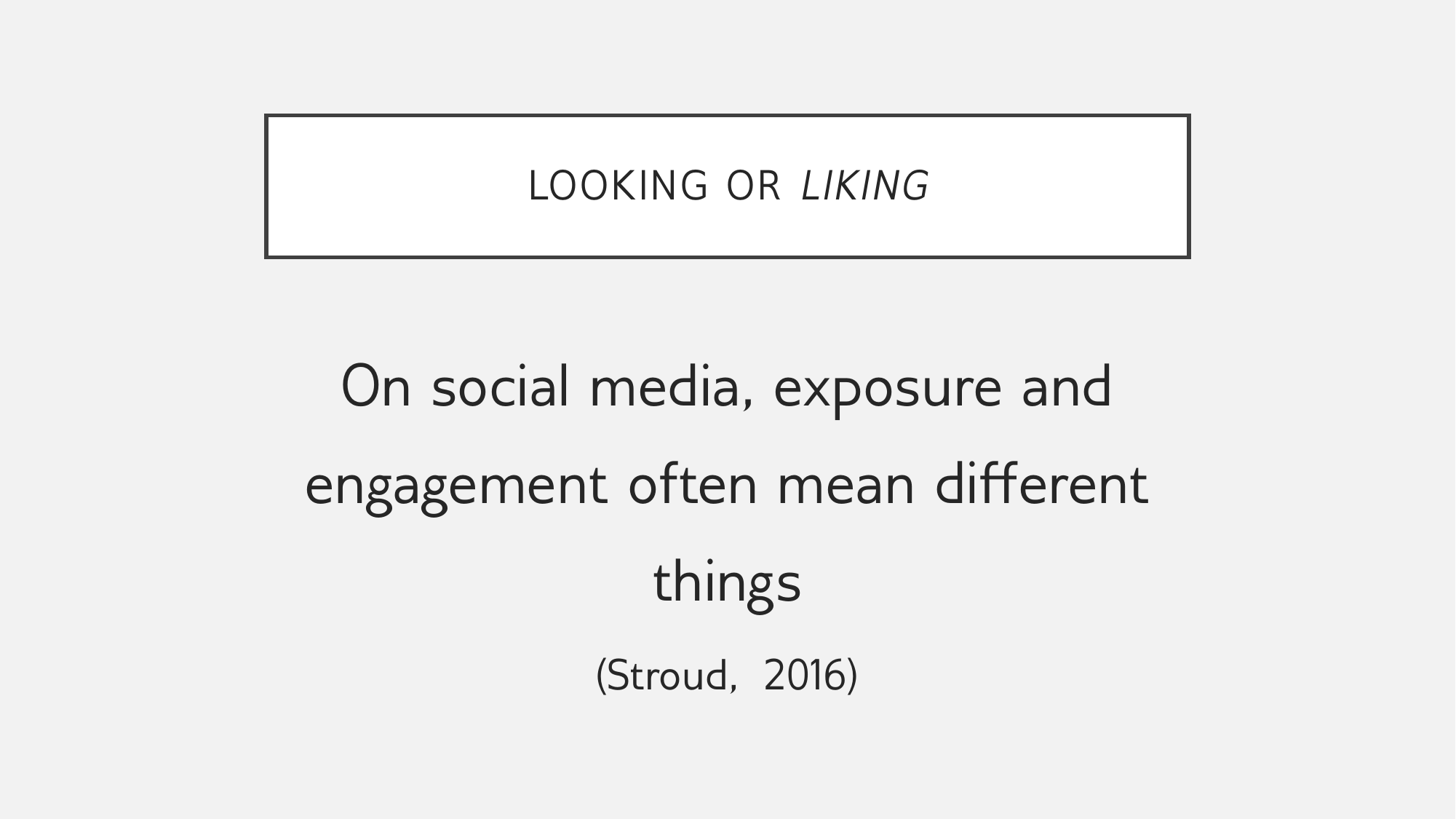

# Looking or Liking
On social media, exposure and engagement often mean different things
(Stroud,  2016)